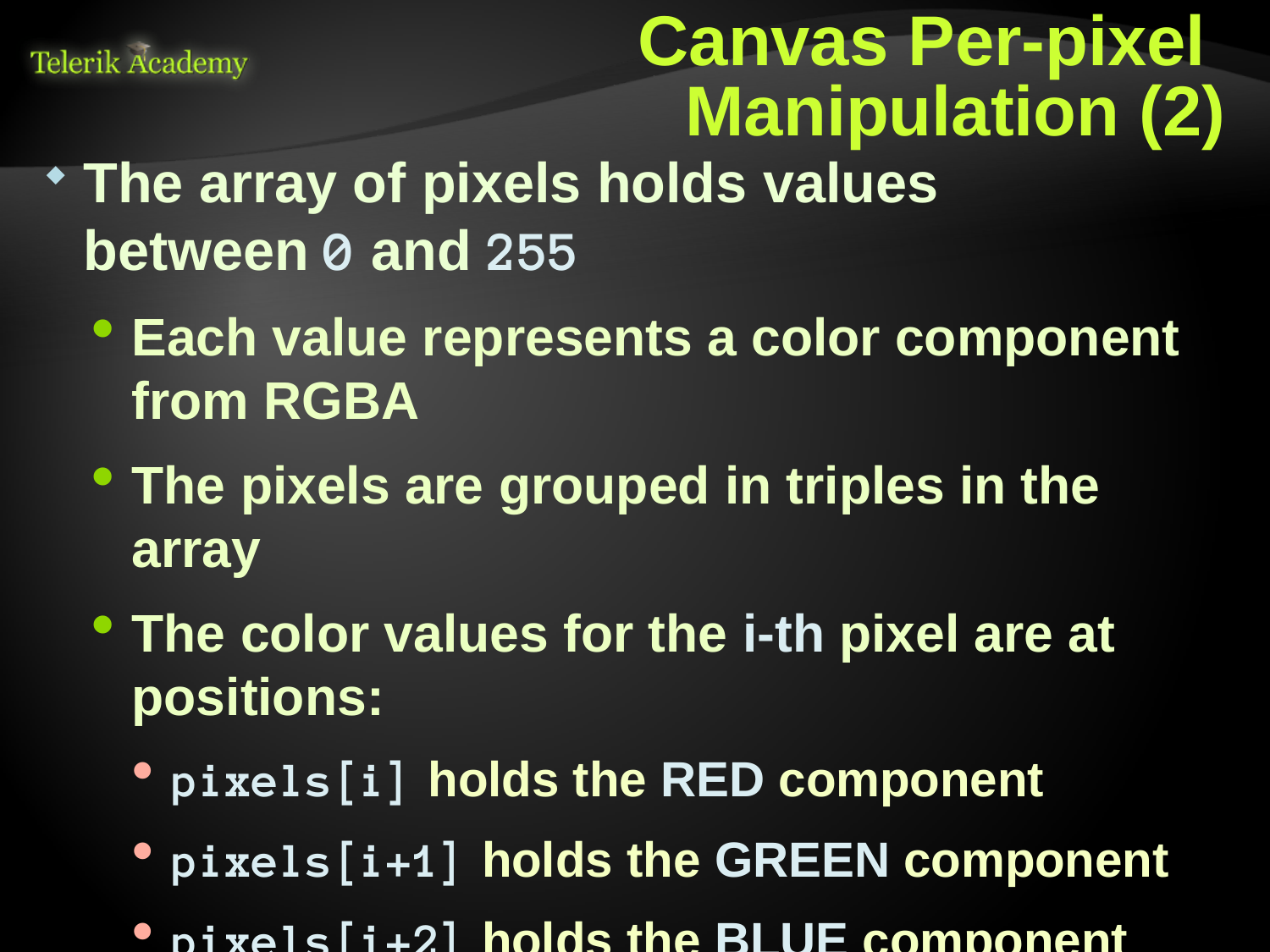

Canvas Per-pixel
Manipulation (2)
The array of pixels holds values
between 0 and 255
Each value represents a color component from RGBA
The pixels are grouped in triples in the array
The color values for the i-th pixel are at positions:
pixels[i] holds the RED component
pixels[i+1] holds the GREEN component
pixels[i+2] holds the BLUE component